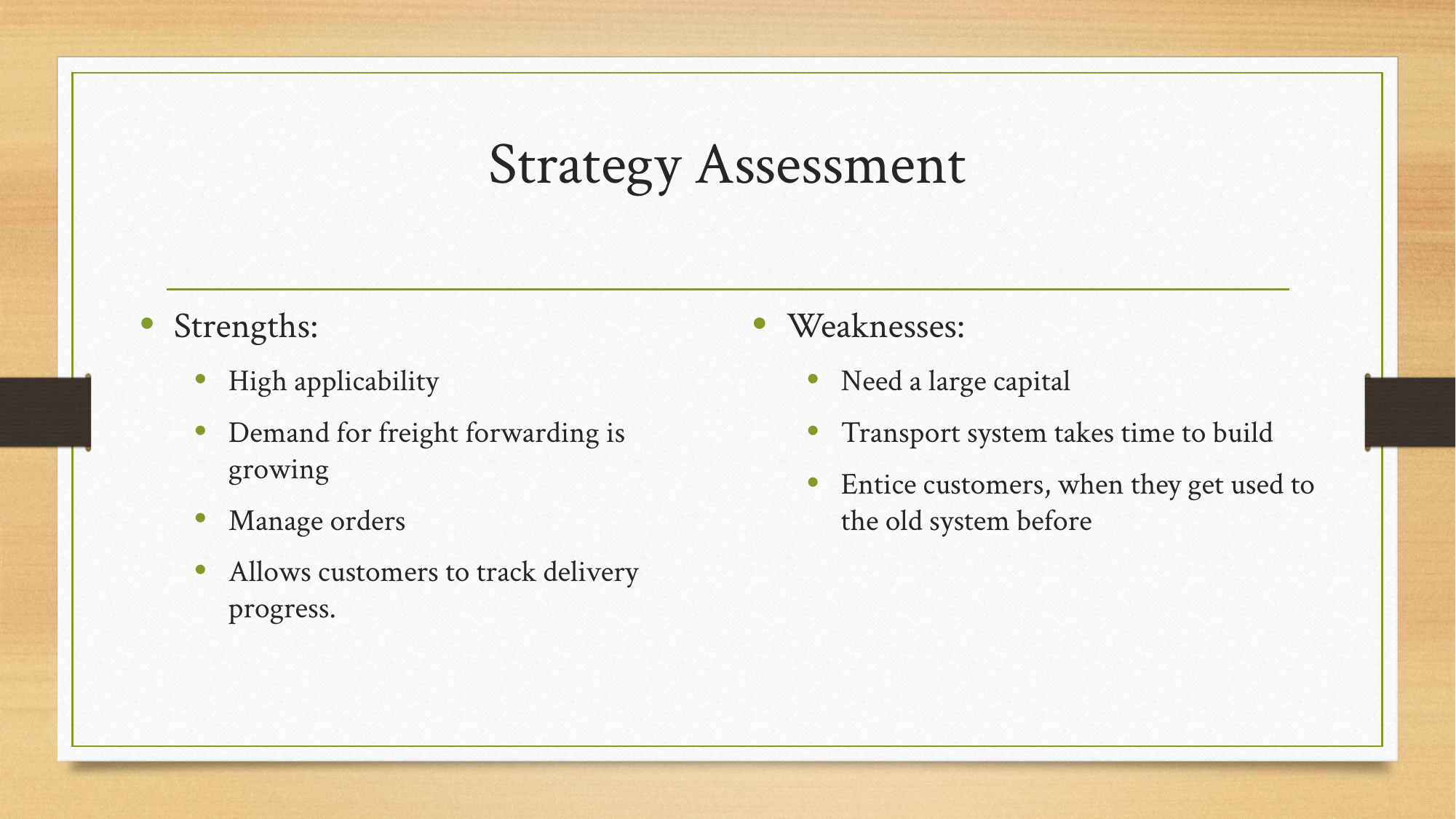

# Strategy Assessment
Strengths:
High applicability
Demand for freight forwarding is growing
Manage orders
Allows customers to track delivery progress.
Weaknesses:
Need a large capital
Transport system takes time to build
Entice customers, when they get used to the old system before